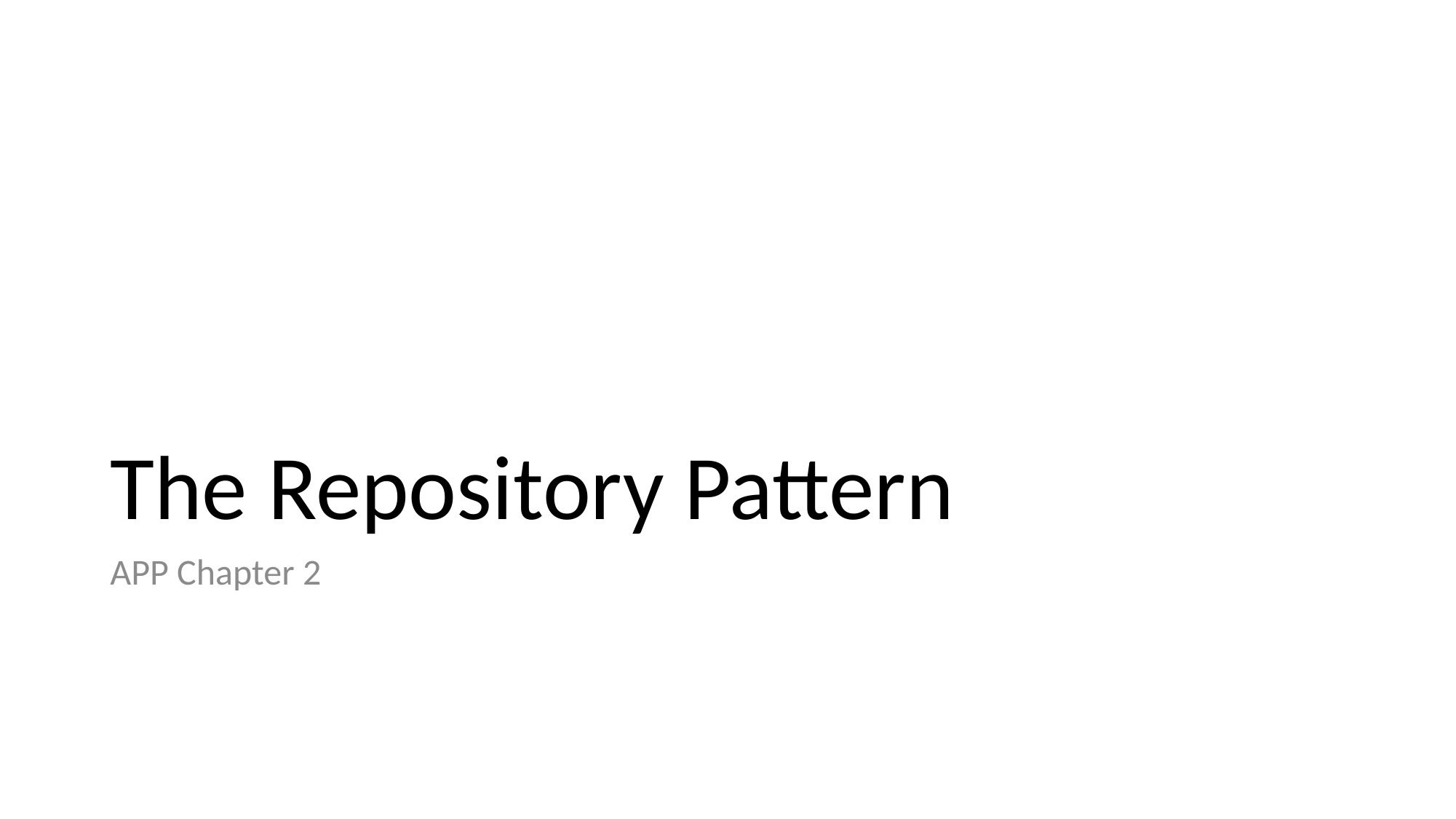

# The Repository Pattern
APP Chapter 2